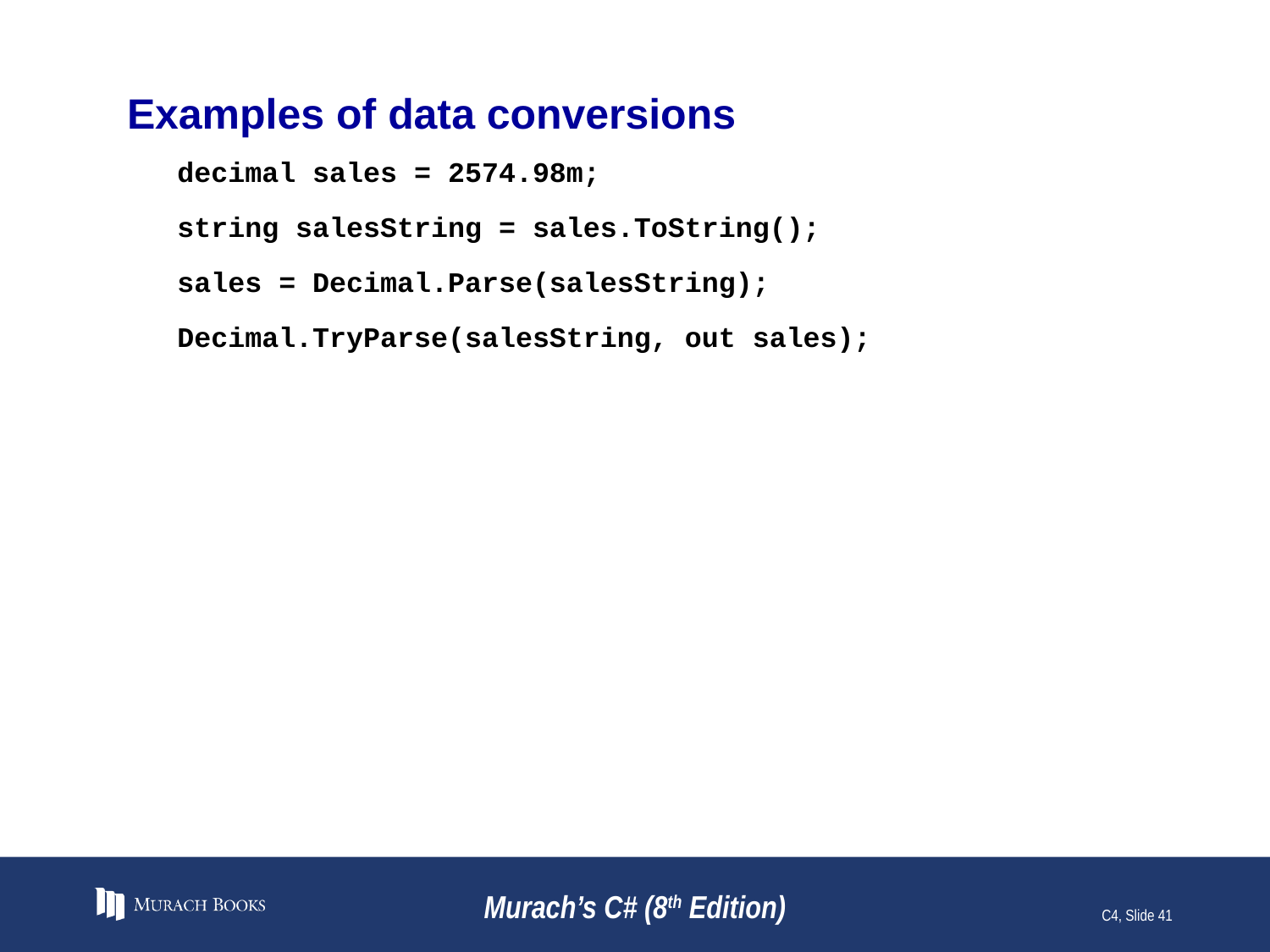

# Examples of data conversions
decimal sales = 2574.98m;
string salesString = sales.ToString();
sales = Decimal.Parse(salesString);
Decimal.TryParse(salesString, out sales);

Murach’s C# (8th Edition)

C4, Slide 41